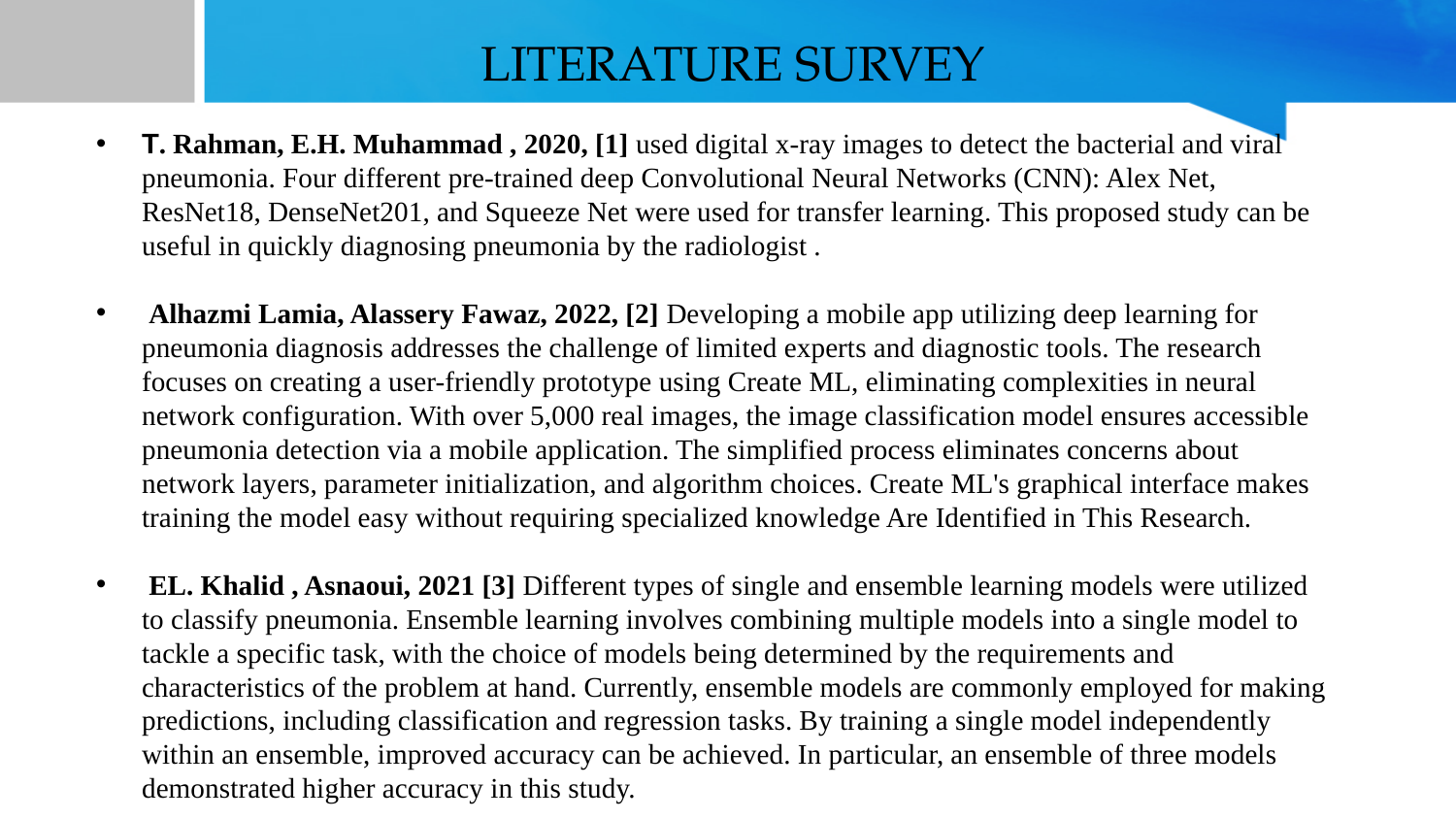

LITERATURE SURVEY
T. Rahman, E.H. Muhammad , 2020, [1] used digital x-ray images to detect the bacterial and viral pneumonia. Four different pre-trained deep Convolutional Neural Networks (CNN): Alex Net, ResNet18, DenseNet201, and Squeeze Net were used for transfer learning. This proposed study can be useful in quickly diagnosing pneumonia by the radiologist .

 Alhazmi Lamia, Alassery Fawaz, 2022, [2] Developing a mobile app utilizing deep learning for pneumonia diagnosis addresses the challenge of limited experts and diagnostic tools. The research focuses on creating a user-friendly prototype using Create ML, eliminating complexities in neural network configuration. With over 5,000 real images, the image classification model ensures accessible pneumonia detection via a mobile application. The simplified process eliminates concerns about network layers, parameter initialization, and algorithm choices. Create ML's graphical interface makes training the model easy without requiring specialized knowledge Are Identified in This Research.

 EL. Khalid , Asnaoui, 2021 [3] Different types of single and ensemble learning models were utilized to classify pneumonia. Ensemble learning involves combining multiple models into a single model to tackle a specific task, with the choice of models being determined by the requirements and characteristics of the problem at hand. Currently, ensemble models are commonly employed for making predictions, including classification and regression tasks. By training a single model independently within an ensemble, improved accuracy can be achieved. In particular, an ensemble of three models demonstrated higher accuracy in this study.